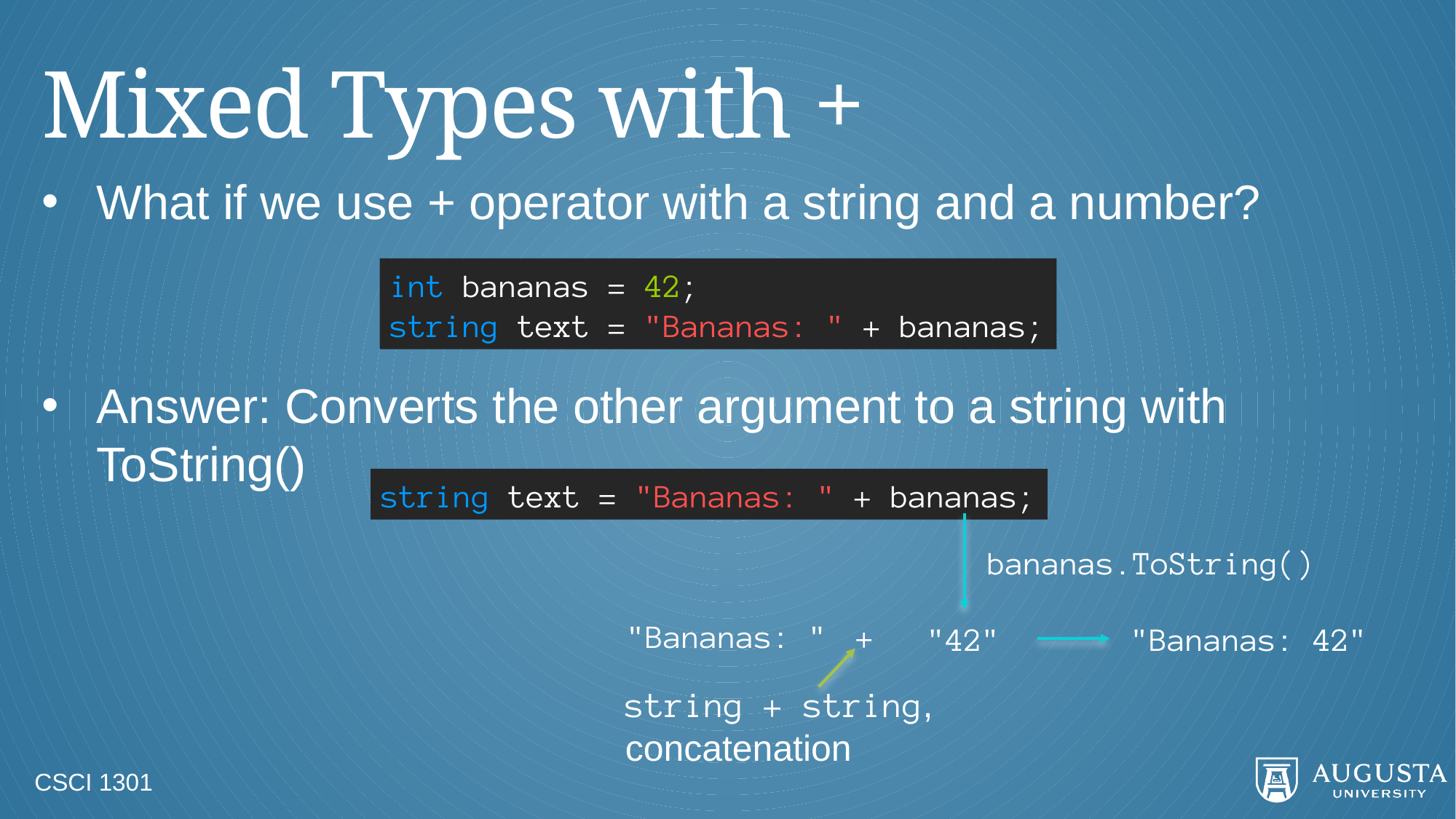

# Mixed Types with +
What if we use + operator with a string and a number?

Answer: Converts the other argument to a string with ToString()
int bananas = 42;
string text = "Bananas: " + bananas;
string text = "Bananas: " + bananas;
bananas.ToString()
+
"Bananas: "
"42"
"Bananas: 42"
string + string, concatenation
CSCI 1301